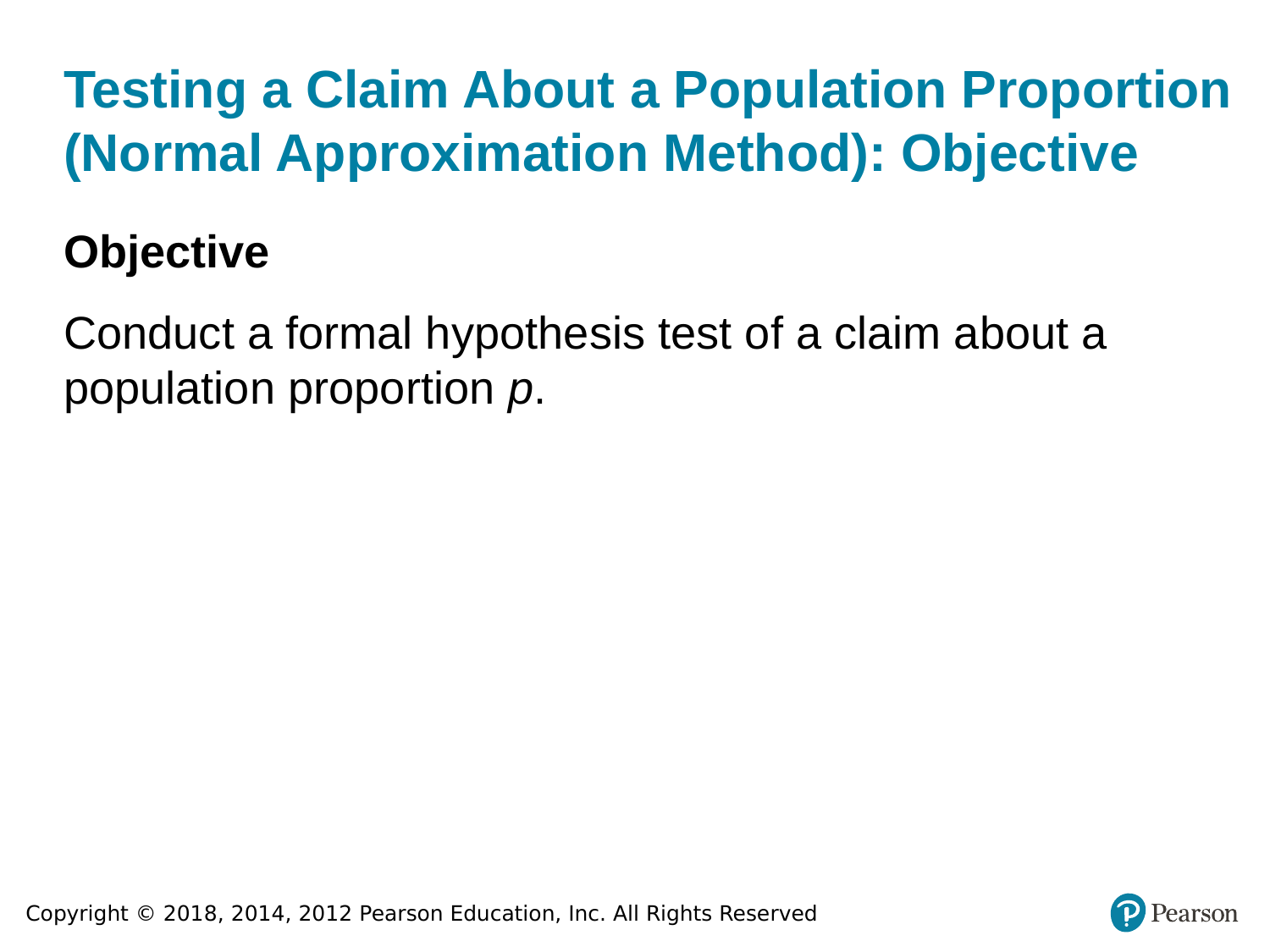

# Testing a Claim About a Population Proportion (Normal Approximation Method): Objective
Objective
Conduct a formal hypothesis test of a claim about a population proportion p.